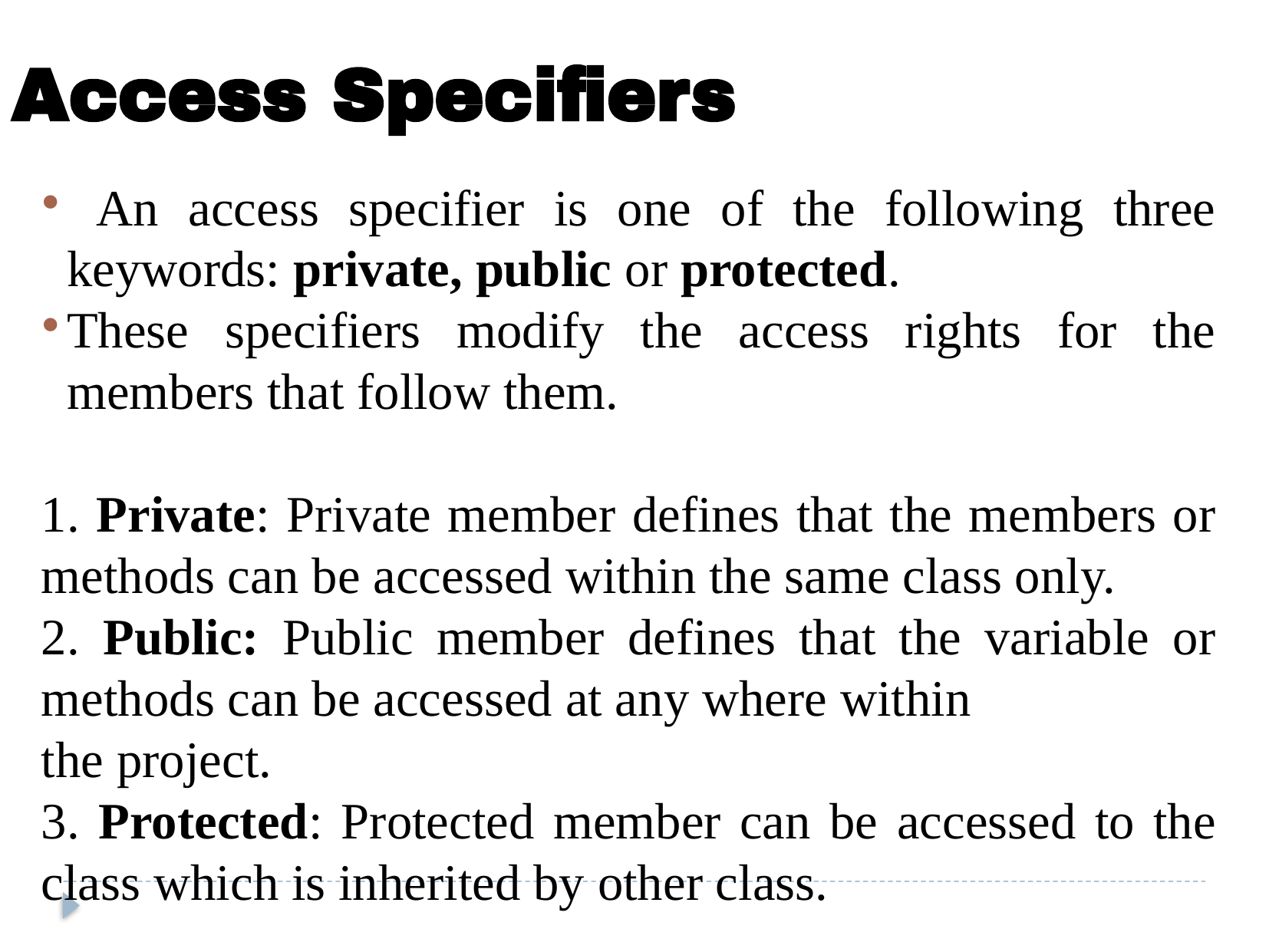

Access Specifiers
 An access specifier is one of the following three keywords: private, public or protected.
These specifiers modify the access rights for the members that follow them.

1. Private: Private member defines that the members or methods can be accessed within the same class only.
2. Public: Public member defines that the variable or methods can be accessed at any where within
the project.
3. Protected: Protected member can be accessed to the class which is inherited by other class.